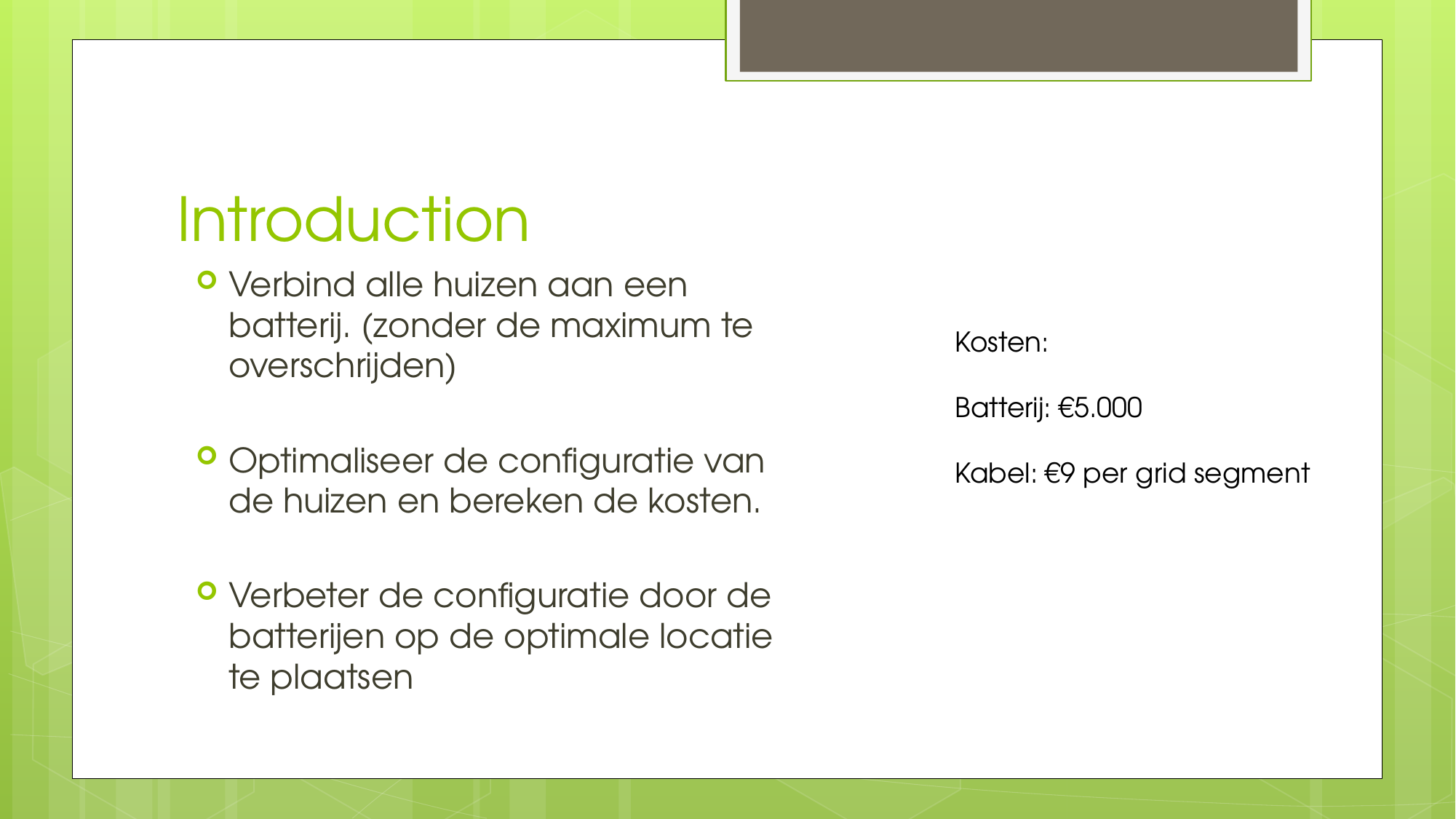

# Introduction
Verbind alle huizen aan een batterij. (zonder de maximum te overschrijden)

Optimaliseer de configuratie van de huizen en bereken de kosten.

Verbeter de configuratie door de batterijen op de optimale locatie te plaatsen
Kosten:

Batterij: €5.000

Kabel: €9 per grid segment